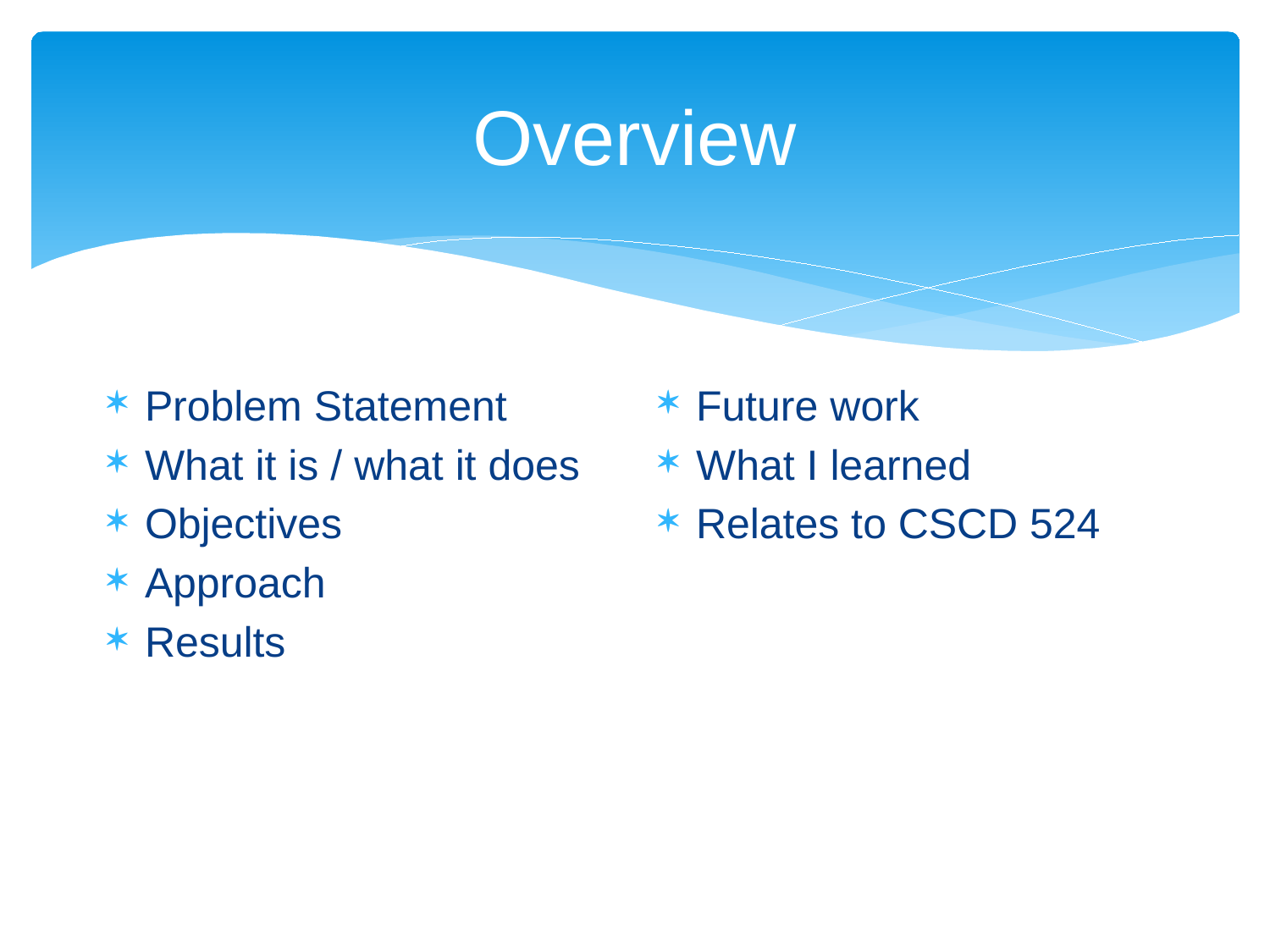

# Overview
Problem Statement
What it is / what it does
Objectives
Approach
Results

Future work
What I learned
Relates to CSCD 524